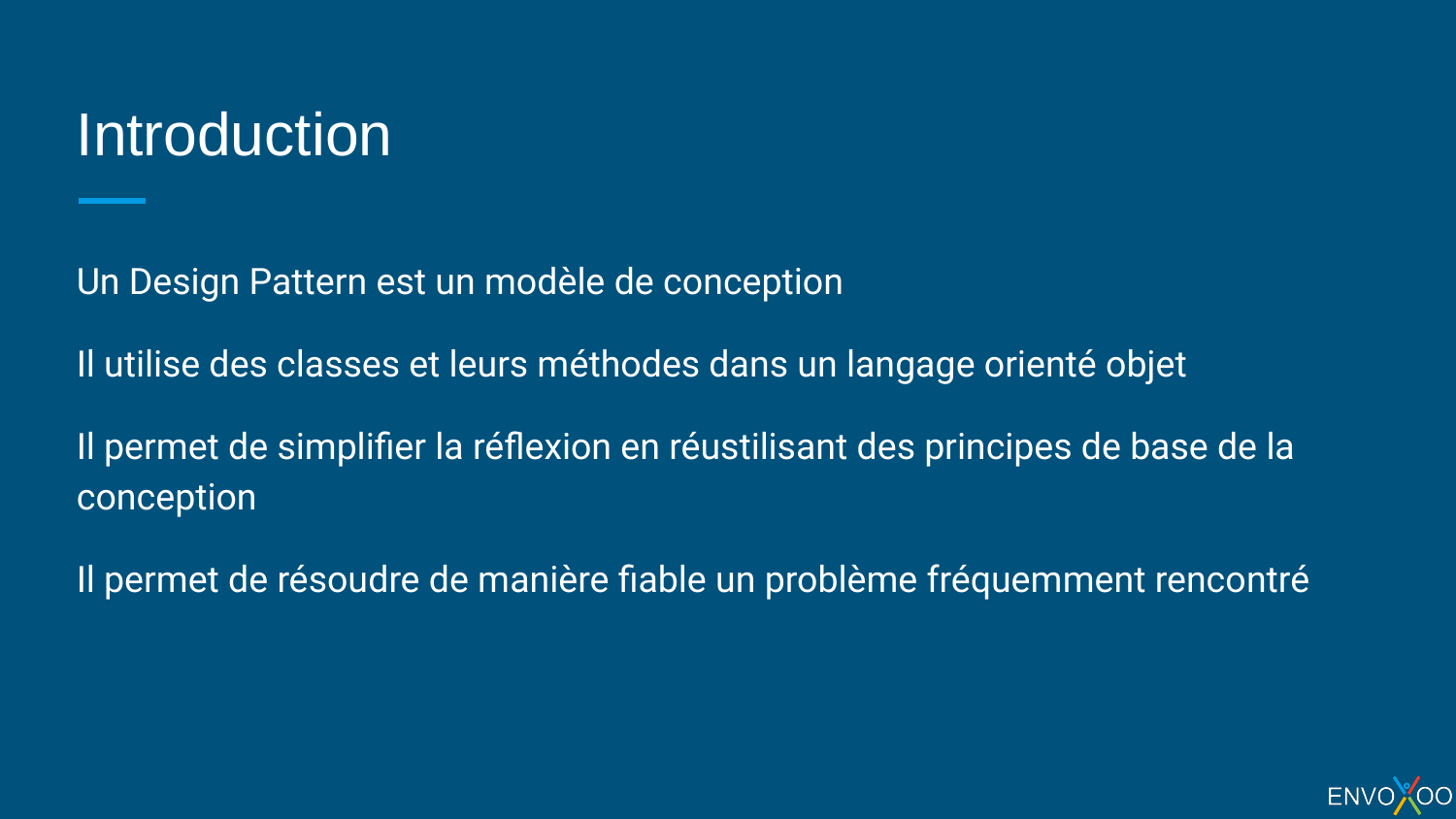

# Introduction
Un Design Pattern est un modèle de conception
Il utilise des classes et leurs méthodes dans un langage orienté objet
Il permet de simplifier la réflexion en réustilisant des principes de base de la conception
Il permet de résoudre de manière fiable un problème fréquemment rencontré